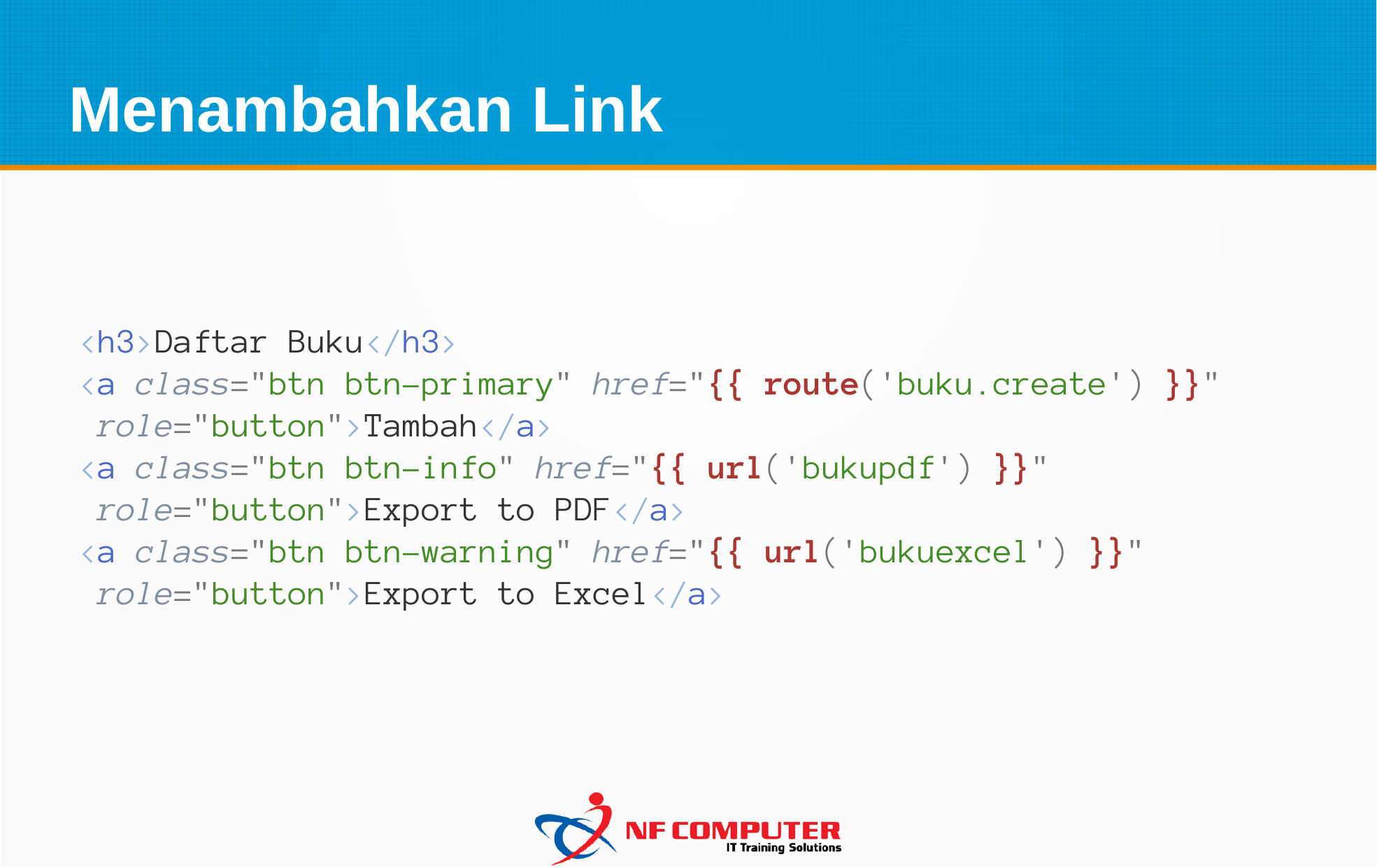

Menambahkan Link
<h3>Daftar Buku</h3>
<a class="btn btn-primary" href="{{ route('buku.create') }}"
 role="button">Tambah</a>
<a class="btn btn-info" href="{{ url('bukupdf') }}"
 role="button">Export to PDF</a>
<a class="btn btn-warning" href="{{ url('bukuexcel') }}"
 role="button">Export to Excel</a>